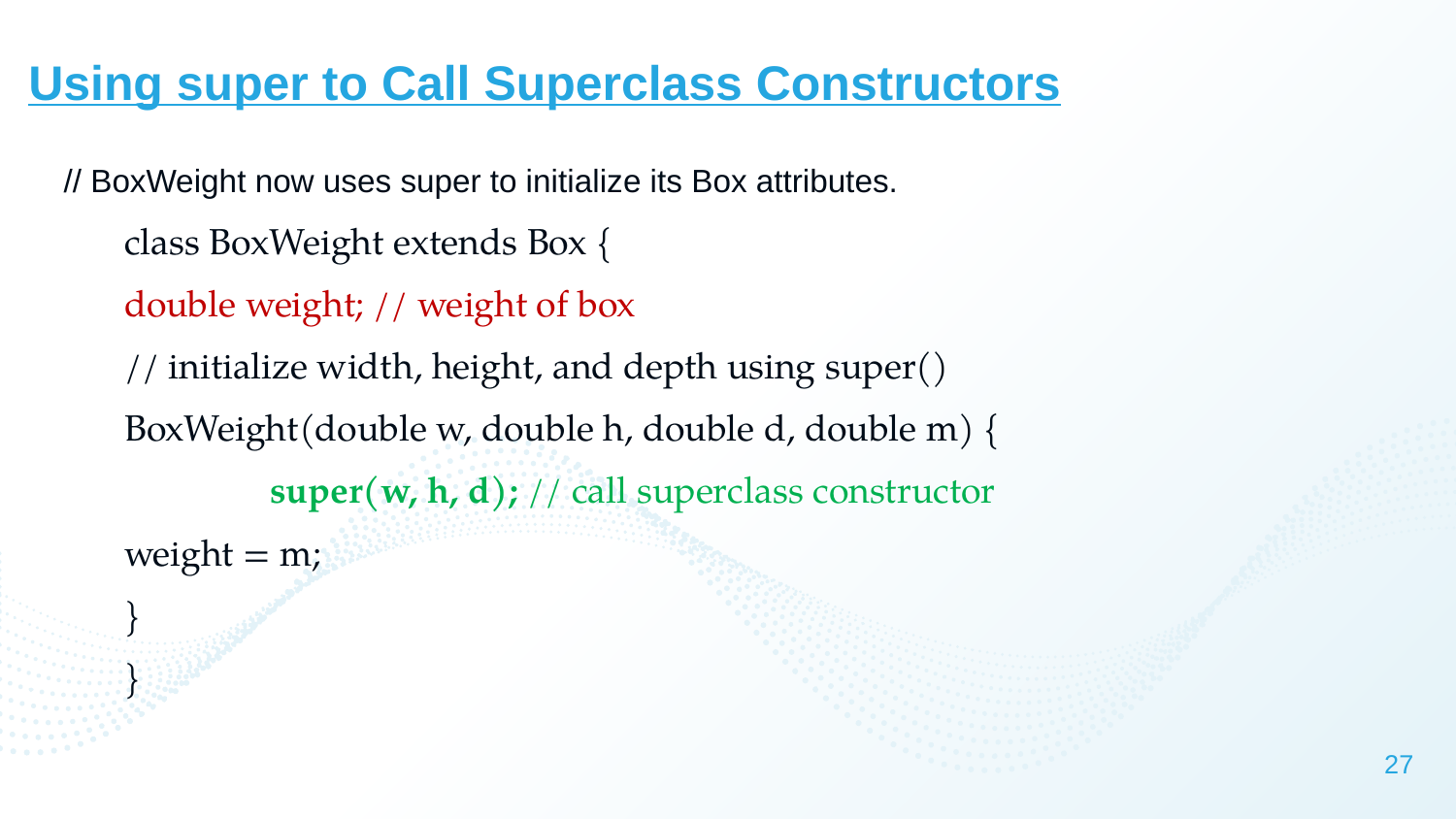

# Using super to Call Superclass Constructors
// BoxWeight now uses super to initialize its Box attributes.
	class BoxWeight extends Box {
	double weight; // weight of box
	// initialize width, height, and depth using super()
	BoxWeight(double w, double h, double d, double m) {
		super(w, h, d); // call superclass constructor
	weight = m;
	}
	}
27